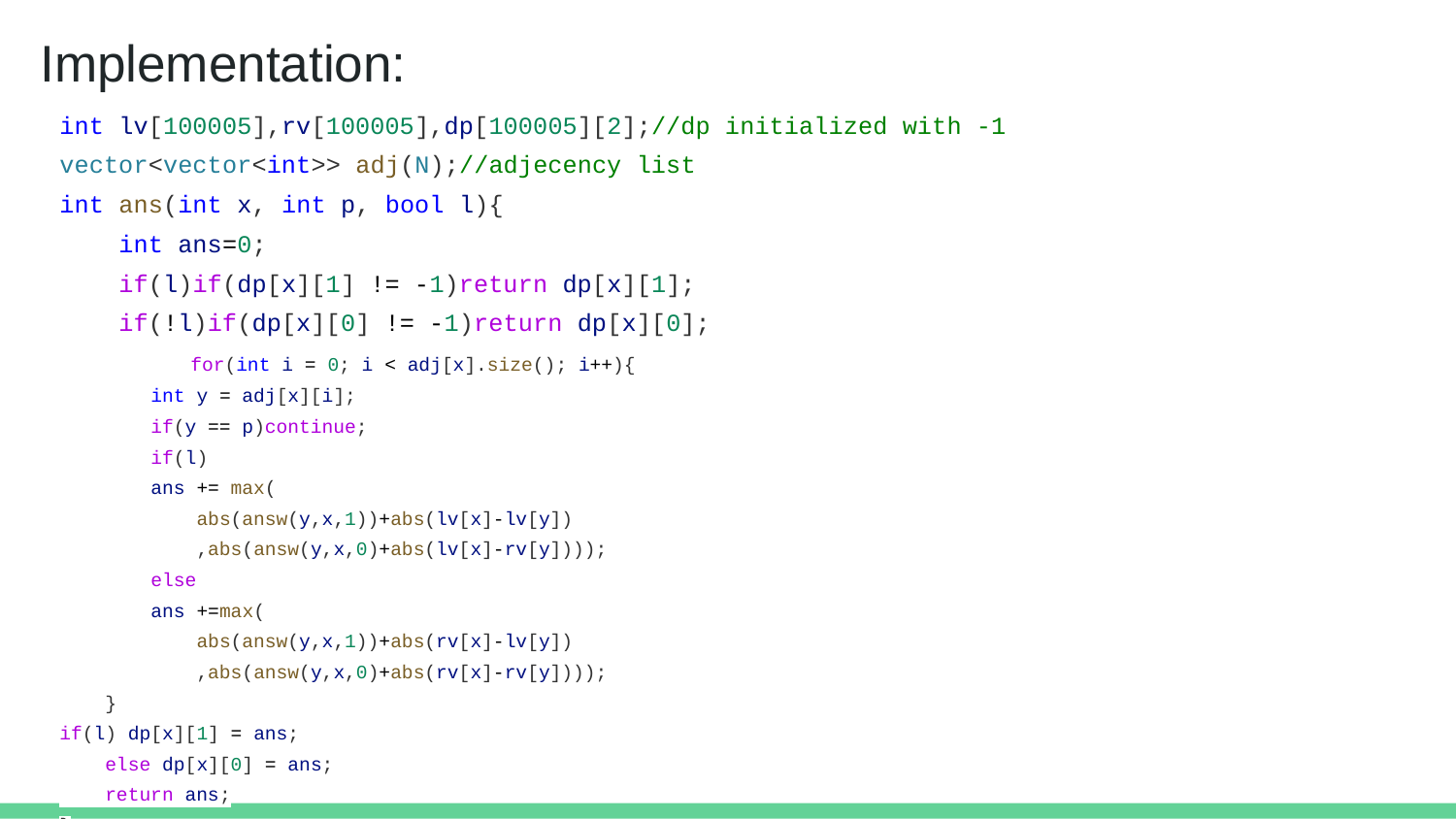

# Implementation:
int lv[100005],rv[100005],dp[100005][2];//dp initialized with -1
vector<vector<int>> adj(N);//adjecency list
int ans(int x, int p, bool l){
    int ans=0;
    if(l)if(dp[x][1] != -1)return dp[x][1];
    if(!l)if(dp[x][0] != -1)return dp[x][0];
	for(int i = 0; i < adj[x].size(); i++){
        int y = adj[x][i];
        if(y == p)continue;
        if(l)
        ans += max(
            abs(answ(y,x,1))+abs(lv[x]-lv[y])
            ,abs(answ(y,x,0)+abs(lv[x]-rv[y])));
        else
        ans +=max(
            abs(answ(y,x,1))+abs(rv[x]-lv[y])
            ,abs(answ(y,x,0)+abs(rv[x]-rv[y])));
    }
if(l) dp[x][1] = ans;
    else dp[x][0] = ans;
    return ans;
}